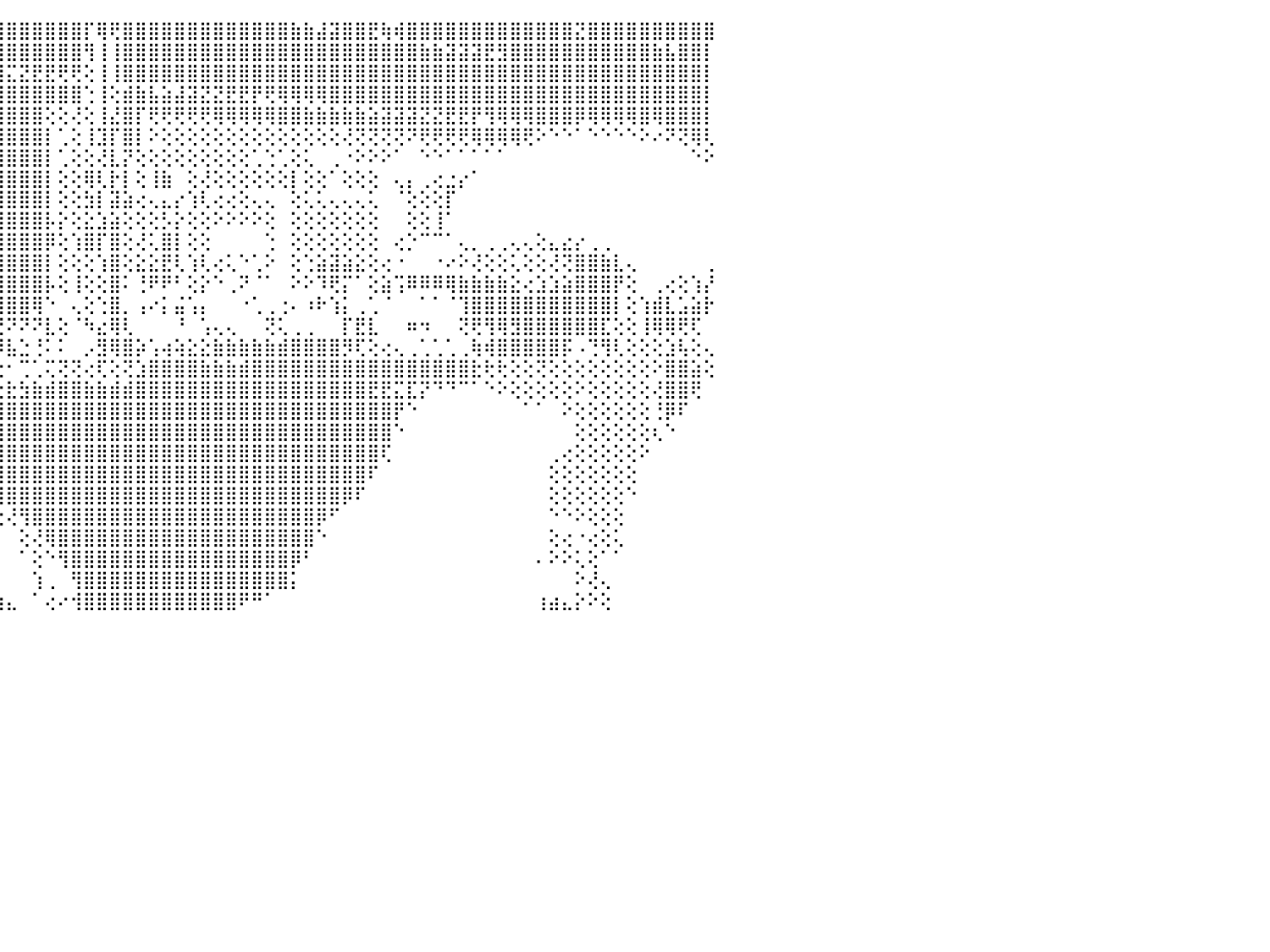

⢟⢝⢝⢝⢝⠝⢟⠿⢟⢹⣿⣿⡿⢟⢹⣧⢜⣿⢱⣵⢕⢕⣯⢑⢸⣷⣿⣱⣵⢟⡙⣥⣴⣾⣿⣿⣿⣿⣿⣿⣿⣿⣿⣿⣿⣿⣿⣿⣿⣿⣿⡏⢿⢟⣿⣿⣿⣿⣿⣿⣿⣿⣿⣿⣿⣿⣿⣷⣷⣼⣽⣿⣿⣟⢷⢾⣿⣿⣿⣿⣿⣿⣿⣿⣿⣿⣿⣿⣿⣝⣿⣿⣿⣿⣿⣿⣿⣿⣿⣿⠀
⢕⢕⢕⠸⣷⢱⣿⣿⣇⢿⢏⣷⣷⡇⢸⣿⢵⣿⣾⣿⢕⢕⣿⡧⢼⣿⣯⣵⢜⣿⡇⣿⣷⣿⣿⣿⣷⣿⣿⣿⣿⣿⣿⣿⣿⣿⣿⣿⣿⣿⣿⢻⢸⢸⣿⣿⣿⣿⣿⣿⣿⣿⣿⣿⣿⣿⣿⣿⣿⣿⣿⣿⣿⣿⣿⣿⣿⣷⣷⣽⣽⣽⣟⣻⣿⣿⣿⣿⣿⣿⣿⣿⣿⣿⣿⣷⣧⣿⣿⡇⠀
⢕⢁⢅⢅⣅⢜⣹⣿⢿⣱⢼⣿⣿⣧⢺⢧⡅⣿⣏⢧⢗⣝⣿⣶⣿⣿⣿⣿⢵⣿⣯⣿⣿⣿⣿⣿⡿⢿⡟⢯⠝⢗⢘⢝⣽⣍⣝⣟⣟⢟⢟⢕⢸⢸⣿⣿⣿⣿⣿⣿⣿⣿⣿⣿⣿⣿⣿⣿⣿⣿⣿⣿⣿⣿⣿⣿⣿⣿⣿⣿⣿⣿⣿⣿⣿⣿⣿⣿⣿⣿⣿⣿⣿⣿⣿⣿⣿⣿⣿⡇⠀
⣿⣷⣷⣷⣷⢸⣿⣣⡵⣾⣷⣿⣿⣷⣼⣿⣓⢕⣴⣾⣿⣿⣿⣿⣿⣿⣿⣿⣼⣿⢿⢟⢻⢿⢟⢋⢝⢅⢄⢔⢕⢱⣵⣵⣿⣿⣿⣿⣿⣿⣿⢑⢸⢕⣾⣷⣧⣵⣼⣽⣝⣝⣟⣟⡟⢟⢿⢿⢿⢿⣿⣿⣿⣿⣿⣿⣿⣿⣿⣿⣿⣿⣿⣿⣿⣿⣿⣿⣿⣿⣿⣿⣿⣿⣿⣿⣿⣿⣿⡇⠀
⣿⣿⣿⣿⣿⣧⣻⢿⣱⣿⣿⢿⣟⣷⣷⣿⣿⣻⣿⣿⣿⣿⣿⡿⢿⡟⢿⠝⢃⢕⢅⢕⢔⢕⠕⡕⢑⢕⢕⠕⠐⢝⣿⣿⣿⣿⣿⣿⢕⢕⢜⢕⢸⣜⣿⡏⢟⢟⢟⢟⢟⢿⢿⢿⢿⢿⣿⣿⣷⣷⣷⣷⣷⣵⣽⣽⣽⣝⣝⣟⣟⡟⢻⢿⢿⢿⣿⣿⣿⡿⢿⢿⢿⢿⣿⢿⣿⣿⣿⡇⠀
⢝⢜⢝⢻⣿⣿⣇⢕⢟⢟⢕⣱⣿⣿⣿⣿⣿⢾⢟⢛⠏⢟⢏⢍⢕⢔⢕⢕⢕⢕⢕⢕⢕⢕⢕⢕⢔⢔⢀⠀⠀⠕⣿⣿⣿⣿⣿⣿⡇⢁⢕⢸⣹⡏⣿⡇⠕⢕⢕⢕⢕⢕⢕⢕⢕⢕⢕⢕⢕⢕⢕⢜⢝⢝⢝⢝⠝⢟⢟⢟⢟⢿⢿⢿⢿⢟⠕⠑⠑⠁⠑⠑⠑⠑⠕⠔⠝⢝⢿⢇⠀
⢕⢕⢕⢕⢜⢻⣿⣷⣧⣵⣾⣿⢟⠻⢝⢑⢅⢅⢔⢕⢕⢕⢑⢕⢌⢧⢕⢕⢔⢕⢕⠑⠑⠑⢑⠑⠁⠁⠁⠀⠀⠀⣿⣿⣿⣿⣿⣿⡇⢁⢕⢕⢜⣇⡝⢕⢕⢕⢕⢕⢕⢕⢕⢕⢁⢑⢁⢕⢅⠀⢀⠐⠕⠕⠕⠁⠀⠑⠑⠁⠁⠁⠁⠁⠀⠀⠀⠀⠀⠀⠀⠀⠀⠀⠀⠀⠀⠀⠑⠕⠀
⢕⢕⢕⢕⢕⢕⢜⢟⢟⢟⢏⢝⢕⢕⢕⢱⢅⢁⠀⠐⠑⠑⠑⠑⠑⣗⣷⣵⣕⢕⠀⠀⠀⠀⢀⡀⢀⢕⠀⢔⢄⣷⣿⣿⣿⣿⣿⣿⡇⢕⢕⢿⢇⡗⡇⢕⢸⣷⠀⢕⢜⢕⢕⢕⢕⢕⢕⡇⢕⢕⠁⢕⢕⢕⠀⢄⡄⢀⢔⣐⡔⠁⠀⠀⠀⠀⠀⠀⠀⠀⠀⠀⠀⠀⠀⠀⠀⠀⠀⠀⠀
⢕⢕⢕⢕⢕⢕⢕⢕⢕⢕⢝⢟⢕⢔⢅⢮⢕⢕⢔⠀⢀⢀⢄⢠⢄⡝⣿⣿⣿⢇⠀⠔⢕⠑⠑⠑⠑⢕⢕⢕⢑⢉⣿⣿⣿⣿⣿⣿⡇⢕⢕⣳⡇⣽⣵⢔⢄⣄⡔⢱⢇⢔⢔⢕⢄⢄⠀⢕⢅⢅⢄⢄⢄⢅⠀⠈⢕⢕⢕⡏⠀⠀⠀⠀⠀⠀⠀⠀⠀⠀⠀⠀⠀⠀⠀⠀⠀⠀⠀⠀⠀
⢕⢕⢕⢕⢕⢕⢕⢕⢕⢕⢕⠕⣕⡕⢕⢜⢕⢕⢕⢜⢑⢑⢕⢜⠉⢕⣹⣿⣿⣇⢔⢔⢕⢕⣿⣿⢸⢕⢕⢕⢕⢸⣿⢽⣿⣿⣿⣿⡧⡕⢕⣕⣱⣵⢕⢕⢕⡣⡕⢕⢕⠕⠕⠕⠕⢕⠀⢕⢕⢕⢕⢕⢕⢕⠀⠀⢕⢕⢸⠁⠀⠀⠀⠀⠀⠀⠀⠀⠀⠀⠀⠀⠀⠀⠀⠀⠀⠀⠀⠀⠀
⢕⢕⢕⢕⢕⢕⢕⢕⢕⢕⢕⣕⣿⣇⣗⢕⢕⢕⢕⢕⢕⢕⢕⢕⢄⢕⢕⢹⣽⡵⠑⢕⢕⢕⣿⢿⢸⢕⢕⢕⢕⢑⣟⡽⣿⣿⣿⣿⡿⢕⢱⣿⡏⣿⢕⢜⢅⣿⡇⢕⢕⠀⠀⠀⠀⢑⠀⢕⢕⢕⢕⢕⢕⢕⠀⢔⡑⠉⠉⠁⢄⡀⢀⢀⢄⢄⢕⣄⣔⡔⢀⢀⠀⠀⠀⠀⠀⠀⠀⠀⠀
⢕⢕⢕⢕⠕⢕⢕⢕⢱⢞⡝⢙⢙⠙⢙⢧⢕⢳⢷⣷⡷⠗⠗⠃⠕⠕⠱⢞⡟⢅⠀⠕⢕⠕⠏⠕⠕⢕⢕⢕⢕⠄⢇⢮⣿⣿⣿⣿⡇⢕⢕⢕⢱⣿⢕⣕⣕⣟⢇⢱⢇⢔⢅⠑⢁⠕⠀⢕⢑⣵⣽⣵⣕⢕⢔⠐⠀⠀⠐⠔⠕⢜⢕⢕⢅⢕⢕⢜⢝⣿⣿⣷⣇⢄⠀⠀⠀⠀⠀⢀⠀
⢕⢕⢕⢕⣄⣴⢊⢕⢕⢸⠑⠑⣥⠔⣕⣕⣕⣱⣵⢟⣷⣵⡔⣀⢀⣀⡀⢑⢕⢗⢕⠕⣱⣑⢕⢕⢕⢕⢕⢑⠕⠀⢸⡼⣿⣿⣿⣿⡧⢕⢸⢕⢕⣿⠅⢘⠟⠟⠃⢕⡕⠑⢀⠝⠈⠁⠀⠕⠕⠹⢟⡍⠁⢕⣵⢩⠿⠿⠿⢿⣷⣷⣷⣷⣕⢔⣱⣱⣵⣿⣿⣿⡟⢕⠀⢀⢔⢕⢱⡜⠀
⢕⢕⠐⠀⠗⠇⢄⢐⢇⢥⢁⠜⣿⣿⣿⣿⡿⣿⣿⣿⣷⣷⣾⣿⣿⣿⣿⣾⣿⢕⢱⢆⣽⣿⢁⢕⢕⢅⠄⠐⠄⠄⢸⣿⣿⣿⣿⢿⠑⠀⢄⢕⢑⣿⡀⢠⠔⡅⣬⢡⡄⠀⠀⠐⢁⢀⢐⠄⠰⠗⢱⡅⢀⢁⠈⠀⠀⠁⠁⠈⢹⣿⣿⣿⣿⣿⣿⣿⣿⣿⣿⣿⡇⢕⢱⣾⣇⣡⣵⡗⠀
⢕⢄⢅⢄⢄⠡⠁⢑⡕⠑⢁⠀⠜⢻⢿⠿⠀⠜⠿⠿⢿⠿⠟⠟⠟⠟⠛⠛⠛⢕⢕⠁⠁⠁⢷⠁⠉⠉⠀⠐⠄⠀⢑⢱⢝⠝⠝⠝⣇⢕⠈⠳⣔⢿⢇⠀⠀⠀⠘⠀⢡⢄⢄⠀⠀⢝⢅⢀⢀⠀⠀⡏⣟⣇⠀⠀⠶⠲⠀⠀⢝⢟⢻⢿⣻⣿⣿⣿⣿⣿⣿⣏⢕⢕⢸⢿⢿⢟⢏⠀⠀
⣕⠑⢳⢻⢳⢗⣶⣴⣴⢴⡔⢔⢀⢐⠂⠀⠀⠀⠀⠀⠈⠈⠁⠁⠈⠉⠁⠀⢔⣕⣕⣕⣕⣕⢔⢄⠄⣕⣄⣍⣄⣰⢞⠺⠿⣧⣑⢘⠅⠅⠀⡠⣻⢿⣿⡵⢡⢴⢵⣕⣕⣷⣷⣷⣷⣷⣾⣿⣿⣿⣿⡻⢏⢕⢔⢄⢀⢁⢁⢁⢀⢷⢾⣿⣿⣿⣿⣿⡯⠠⢙⢻⢇⢕⢕⢕⣱⢧⢕⢄⠀
⣿⣷⠕⢕⣿⣾⣷⣿⣿⣿⣿⣶⣧⣧⣕⢢⢔⢄⢄⢀⢔⢔⢔⣔⣔⣐⣔⣔⣓⣺⣿⣿⣿⣿⣿⣿⣿⣷⣷⣾⣽⣕⡅⢙⢐⠂⢉⢁⢍⢝⢝⢔⢏⢕⢝⣱⣿⣿⣿⣿⣷⣷⣷⣾⣿⣿⣿⣿⣿⣿⣿⣿⣿⣿⣿⣿⣿⣿⣿⣿⣿⣗⢗⢗⢕⢕⢝⢕⢕⢕⢕⢕⢕⢕⢕⠕⣿⣿⣵⢕⠀
⣿⣿⡄⢕⢹⣿⣿⣿⣿⣿⣿⣿⣿⣿⣿⣿⣿⣿⣶⣿⣿⣿⣿⣿⣿⣿⣿⣿⣿⣿⣿⣿⣿⣿⣿⣿⣿⣿⣟⢻⢟⡱⢕⢲⣖⣗⣳⣷⣾⣿⣿⣷⣷⣾⣾⣿⣿⣿⣿⣿⣿⣿⣿⣿⣿⣿⣿⣿⣿⣿⣿⣿⣿⣟⣟⣍⣏⡝⠙⠙⠉⠁⠑⠕⢕⢕⢕⢕⢕⠕⢕⢕⢕⢕⢕⢜⣿⣿⢟⠀⠀
⣿⣿⡷⢕⢜⣿⣿⣿⣿⣿⣿⣿⣿⣿⣿⣿⣿⣿⡿⣿⣿⣿⢻⣿⣿⣿⣿⣿⣿⣿⣿⣿⣿⣿⣿⣿⣿⣿⣿⣿⣿⣷⣷⣿⣿⣿⣿⣿⣿⣿⣿⣿⣿⣿⣿⣿⣿⣿⣿⣿⣿⣿⣿⣿⣿⣿⣿⣿⣿⣿⣿⣿⣿⣿⣿⡟⠑⠀⠀⠀⠀⠀⠀⠀⠀⠁⠁⠀⠕⢕⢕⢕⢕⢕⢕⢘⡿⠏⠀⠀⠀
⠉⠉⠁⠁⢕⢹⣿⣿⣿⣿⣿⣿⣿⣿⣿⣿⣿⣿⣿⣷⣷⣾⣿⣿⣿⣿⣿⣿⣿⣿⣿⣿⣿⣿⣿⣿⣿⣿⣿⣿⣿⣿⣿⣿⣿⣿⣿⣿⣿⣿⣿⣿⣿⣿⣿⣿⣿⣿⣿⣿⣿⣿⣿⣿⣿⣿⣿⣿⣿⣿⣿⣿⣿⣿⣿⠑⠀⠀⠀⠀⠀⠀⠀⠀⠀⠀⠀⠀⠀⢕⢕⢕⢕⢕⢕⢆⠑⠀⠀⠀⠀
⠀⠀⠀⠀⢕⢜⣿⣿⣿⣿⣿⣿⣿⣿⣿⣿⣿⣿⣿⣿⣿⣿⣿⣿⣿⣿⣿⣿⣿⣿⣿⣿⣿⣿⣿⣿⣿⣿⣿⣿⣿⣿⣿⣿⣿⣿⣿⣿⣿⣿⣿⣿⣿⣿⣿⣿⣿⣿⣿⣿⣿⣿⣿⣿⣿⣿⣿⣿⣿⣿⣿⣿⣿⣿⢏⠀⠀⠀⠀⠀⠀⠀⠀⠀⠀⠀⠀⢀⢔⢕⢕⢕⢕⢕⠕⠀⠀⠀⠀⠀⠀
⠀⠀⠀⠀⠀⠕⢸⣿⣿⣿⣿⣿⣿⣿⣿⣿⣿⣿⣿⣿⣿⣿⣿⣿⣿⣿⣿⣿⣿⣿⣿⣿⣿⣿⣿⣿⣿⣿⣿⣿⣿⣿⣿⣿⣿⣿⣿⣿⣿⣿⣿⣿⣿⣿⣿⣿⣿⣿⣿⣿⣿⣿⣿⣿⣿⣿⣿⣿⣿⣿⣿⣿⣿⠏⠀⠀⠀⠀⠀⠀⠀⠀⠀⠀⠀⠀⠀⢕⢕⢕⢕⢕⢕⢕⠀⠀⠀⠀⠀⠀⠀
⠀⠀⠀⠀⠀⠀⢕⢻⣿⣿⣿⣿⣿⣿⣿⣿⣿⣿⣿⣿⣿⣿⣿⣿⣿⣿⣿⣿⣿⣿⣿⣿⣿⣿⣿⣿⣿⣿⣿⣿⣿⣿⣿⣿⣿⣿⣿⣿⣿⣿⣿⣿⣿⣿⣿⣿⣿⣿⣿⣿⣿⣿⣿⣿⣿⣿⣿⣿⣿⣿⣿⡿⠏⠀⠀⠀⠀⠀⠀⠀⠀⠀⠀⠀⠀⠀⠀⢕⢕⢕⢕⢕⢕⠑⠀⠀⠀⠀⠀⠀⠀
⠀⠀⠀⠀⠀⠀⠀⠜⣿⣿⣿⣿⣿⣿⣿⣿⣿⣿⣿⣿⣿⣿⣿⣿⣿⣿⣿⣿⣿⣿⣿⣿⣿⣿⣿⣿⣿⣿⣿⣿⣿⣿⡏⢕⢕⢜⢻⣿⣿⣿⣿⣿⣿⣿⣿⣿⣿⣿⣿⣿⣿⣿⣿⣿⣿⣿⣿⣿⣿⡿⠋⠀⠀⠀⠀⠀⠀⠀⠀⠀⠀⠀⠀⠀⠀⠀⠀⠑⠑⠕⢕⢕⢕⠀⠀⠀⠀⠀⠀⠀⠀
⠀⠀⠀⠀⠀⠀⠀⠀⢸⣿⣿⣿⣿⣿⣿⣿⣿⣿⣿⣿⣿⣿⣿⣿⣿⣿⣿⣿⣿⣿⣿⣿⣿⣿⣿⣿⣿⣿⣿⣿⣿⣿⡇⢀⠀⠀⢕⢜⢿⣿⣿⣿⣿⣿⣿⣿⣿⣿⣿⣿⣿⣿⣿⣿⣿⣿⣿⣿⣿⠑⠀⠀⠀⠀⠀⠀⠀⠀⠀⠀⠀⠀⠀⠀⠀⠀⠀⢕⢔⠐⢔⢕⢅⠀⠀⠀⠀⠀⠀⠀⠀
⠀⠀⠀⠀⠀⠀⠀⠀⠀⢹⣿⣿⣿⣿⣿⣿⣿⣿⣿⣿⣿⣿⣿⣿⣿⣿⣿⣿⣿⣿⣿⣿⣿⣿⣿⣿⣿⣿⣿⣿⣿⣿⣷⢀⠀⠀⠁⢕⠑⢻⣿⣿⣿⣿⣿⣿⣿⣿⣿⣿⣿⣿⣿⣿⣿⣿⣿⡿⠃⠀⠀⠀⠀⠀⠀⠀⠀⠀⠀⠀⠀⠀⠀⠀⠀⠀⠄⠕⠕⢅⢕⠁⠁⠀⠀⠀⠀⠀⠀⠀⠀
⠀⠀⠀⠀⠀⠀⠀⠀⠀⠑⢿⣿⣿⣿⣿⣿⣿⣿⣿⣿⣿⣿⣿⣿⣿⣿⣿⣿⣿⣿⣿⣿⣿⣿⣿⣿⣿⣿⣿⣿⣿⣿⣿⣧⡀⠀⠀⢱⢀⠀⢻⣿⣿⣿⣿⣿⣿⣿⣿⣿⣿⣿⣿⣿⣿⣿⣿⡅⠀⠀⠀⠀⠀⠀⠀⠀⠀⠀⠀⠀⠀⠀⠀⠀⠀⠀⠀⠀⠀⠕⢜⢄⠀⠀⠀⠀⠀⠀⠀⠀⠀
⠀⠀⠀⠀⠀⠀⠀⠀⠀⠔⢜⣿⣿⣿⣿⣿⣿⣿⣿⣿⣿⣿⣿⣿⣿⣿⣿⣿⣿⣿⣿⣿⣿⣿⣿⣿⣿⣿⣿⣿⣿⣿⣿⣿⣷⣄⠀⠁⢔⠔⢺⣿⣿⣿⣿⣿⣿⣿⣿⣿⣿⣿⣿⠟⠛⠁⠀⠀⠀⠀⠀⠀⠀⠀⠀⠀⠀⠀⠀⠀⠀⠀⠀⠀⠀⠀⢰⣴⣄⡕⠕⢕⠀⠀⠀⠀⠀⠀⠀⠀⠀
⠀⠀⠀⠀⠀⠀⠀⠀⠀⠀⠀⠀⠀⠀⠀⠀⠀⠀⠀⠀⠀⠀⠀⠀⠀⠀⠀⠀⠀⠀⠀⠀⠀⠀⠀⠀⠀⠀⠀⠀⠀⠀⠀⠀⠀⠀⠀⠀⠀⠀⠀⠀⠀⠀⠀⠀⠀⠀⠀⠀⠀⠀⠀⠀⠀⠀⠀⠀⠀⠀⠀⠀⠀⠀⠀⠀⠀⠀⠀⠀⠀⠀⠀⠀⠀⠀⠀⠀⠀⠀⠀⠀⠀⠀⠀⠀⠀⠀⠀⠀⠀